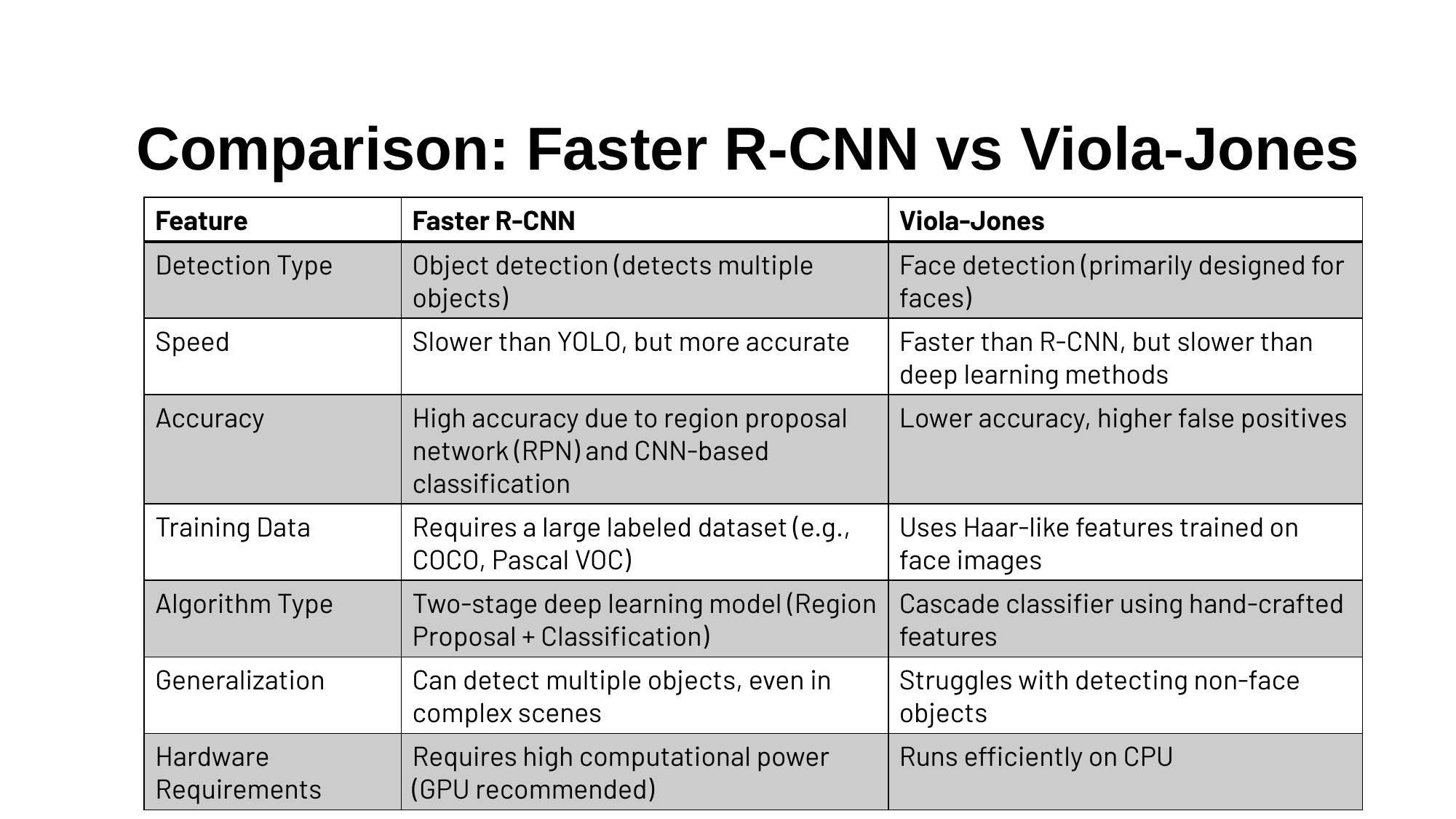

Comparison: Faster R-CNN vs Viola-Jones
| Feature | Faster R-CNN | Viola-Jones |
| --- | --- | --- |
| Detection Type | Object detection (detects multiple objects) | Face detection (primarily designed for faces) |
| Speed | Slower than YOLO, but more accurate | Faster than R-CNN, but slower than deep learning methods |
| Accuracy | High accuracy due to region proposal network (RPN) and CNN-based classification | Lower accuracy, higher false positives |
| Training Data | Requires a large labeled dataset (e.g., COCO, Pascal VOC) | Uses Haar-like features trained on face images |
| Algorithm Type | Two-stage deep learning model (Region Proposal + Classification) | Cascade classifier using hand-crafted features |
| Generalization | Can detect multiple objects, even in complex scenes | Struggles with detecting non-face objects |
| Hardware Requirements | Requires high computational power (GPU recommended) | Runs efficiently on CPU |